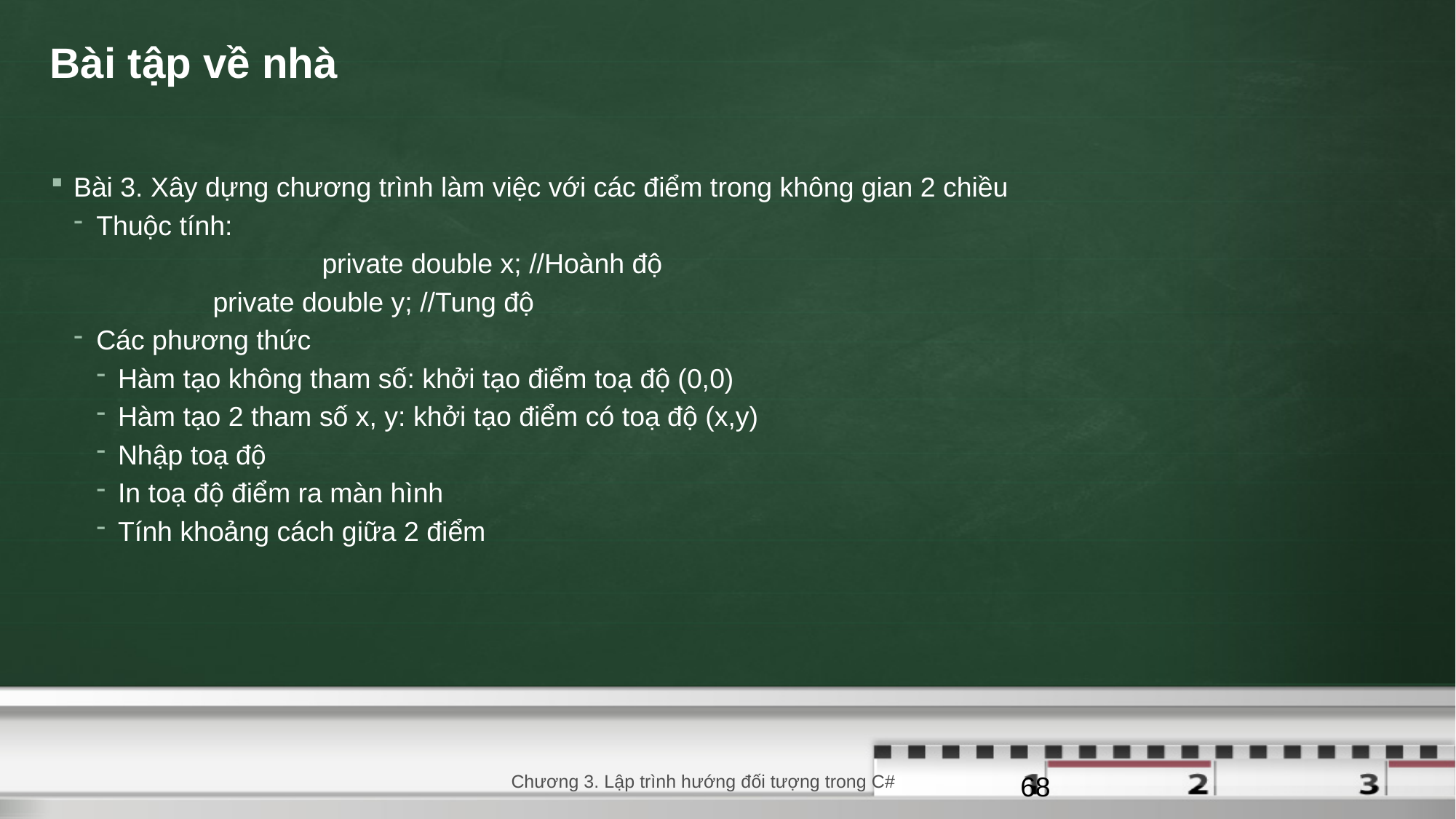

# Bài tập về nhà
Bài 3. Xây dựng chương trình làm việc với các điểm trong không gian 2 chiều
Thuộc tính:
	       private double x; //Hoành độ
       private double y; //Tung độ
Các phương thức
Hàm tạo không tham số: khởi tạo điểm toạ độ (0,0)
Hàm tạo 2 tham số x, y: khởi tạo điểm có toạ độ (x,y)
Nhập toạ độ
In toạ độ điểm ra màn hình
Tính khoảng cách giữa 2 điểm

Chương 3. Lập trình hướng đối tượng trong C#
68